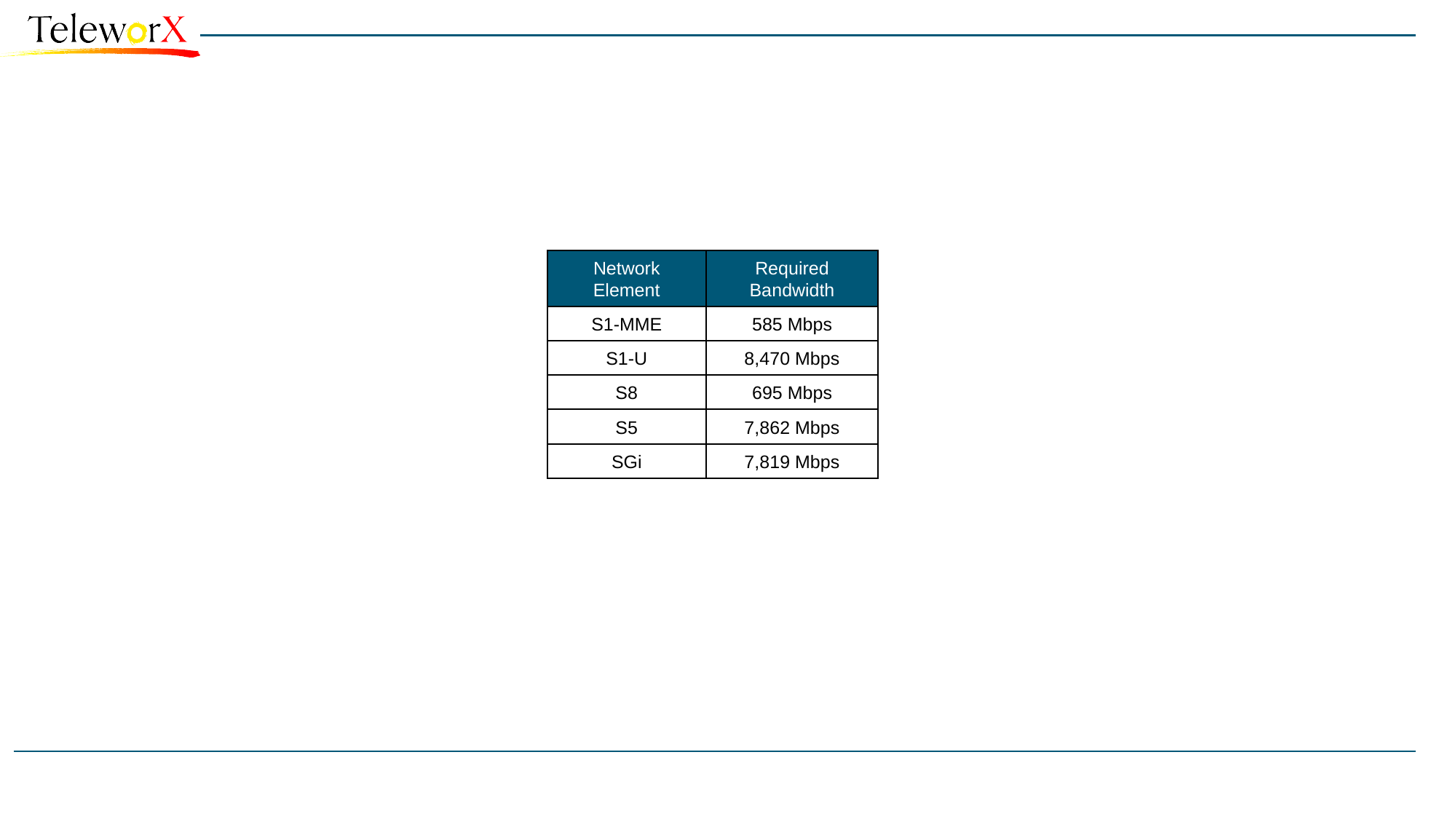

Network Element
Required Bandwidth
S1-MME
585 Mbps
S1-U
8,470 Mbps
S8
695 Mbps
S5
7,862 Mbps
SGi
7,819 Mbps